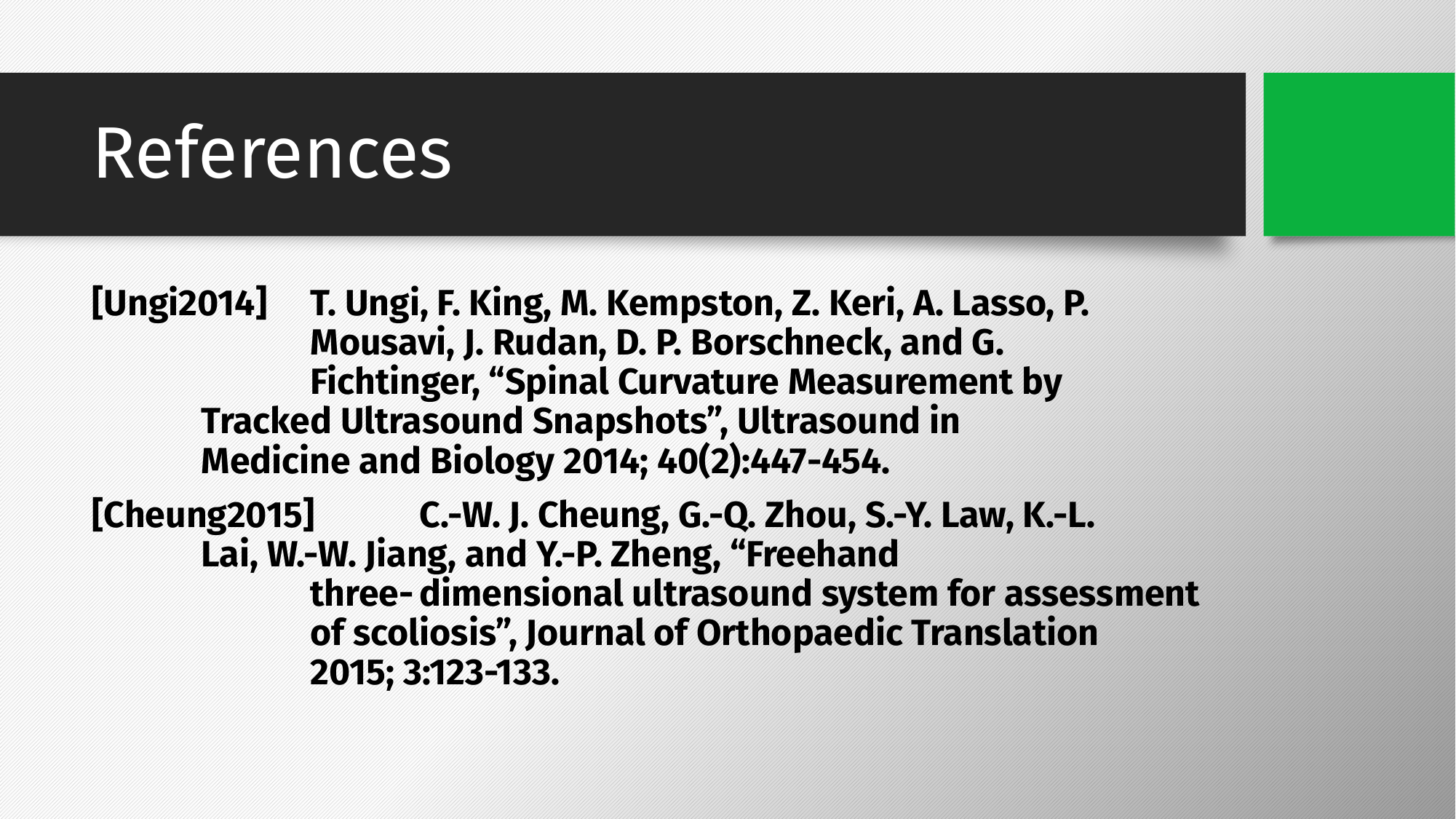

# References
[Ungi2014]	T. Ungi, F. King, M. Kempston, Z. Keri, A. Lasso, P. 			Mousavi, J. Rudan, D. P. Borschneck, and G. 				Fichtinger, “Spinal Curvature Measurement by 			Tracked Ultrasound Snapshots”, Ultrasound in 			Medicine and Biology 2014; 40(2):447-454.
[Cheung2015]	C.-W. J. Cheung, G.-Q. Zhou, S.-Y. Law, K.-L. 		Lai, W.-W. Jiang, and Y.-P. Zheng, “Freehand
		three-	dimensional ultrasound system for assessment 		of scoliosis”, Journal of Orthopaedic Translation 			2015; 3:123-133.